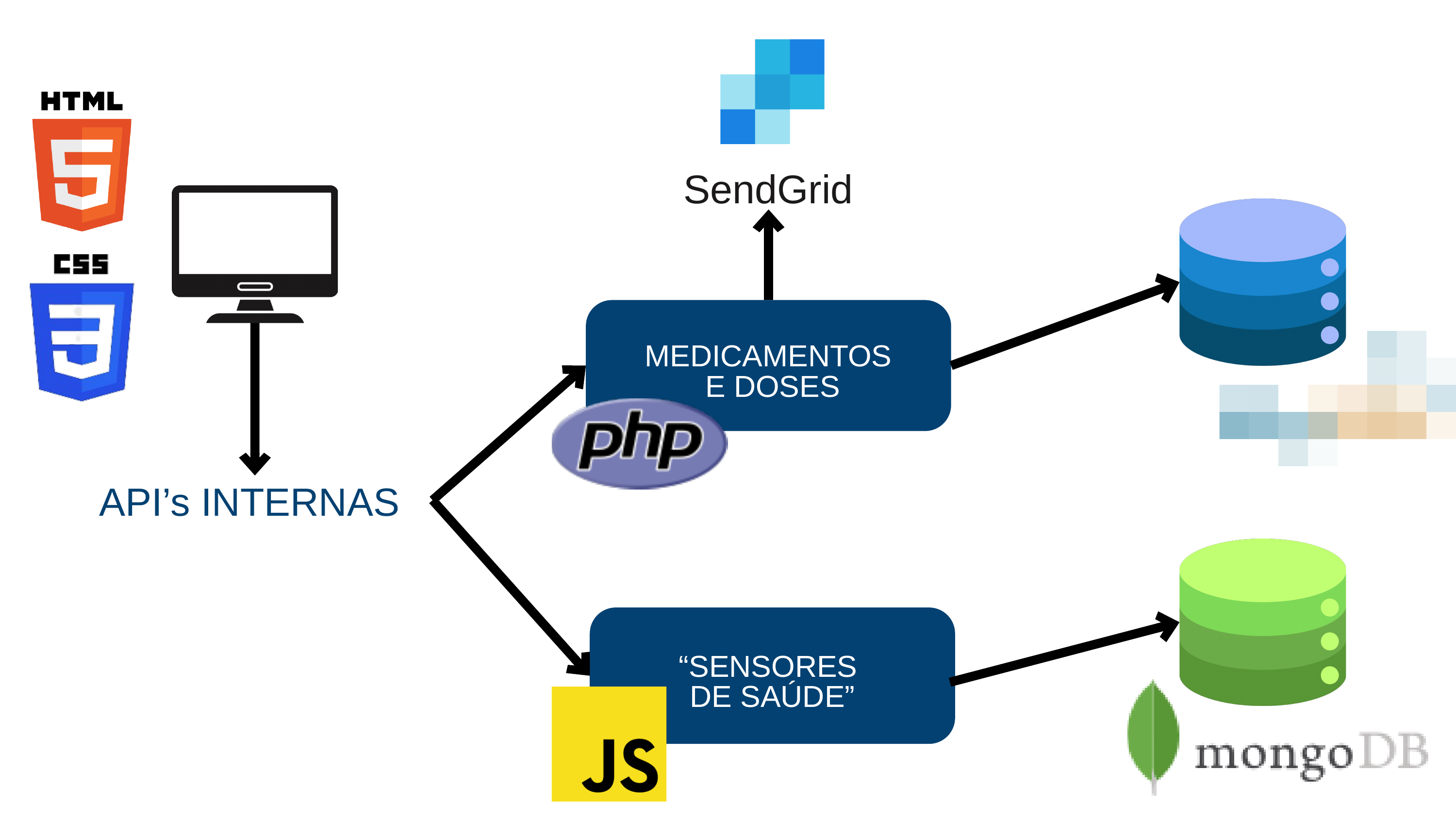

SendGrid

MEDICAMENTOS
 E DOSES

API’s INTERNAS

“SENSORES
DE SAÚDE”